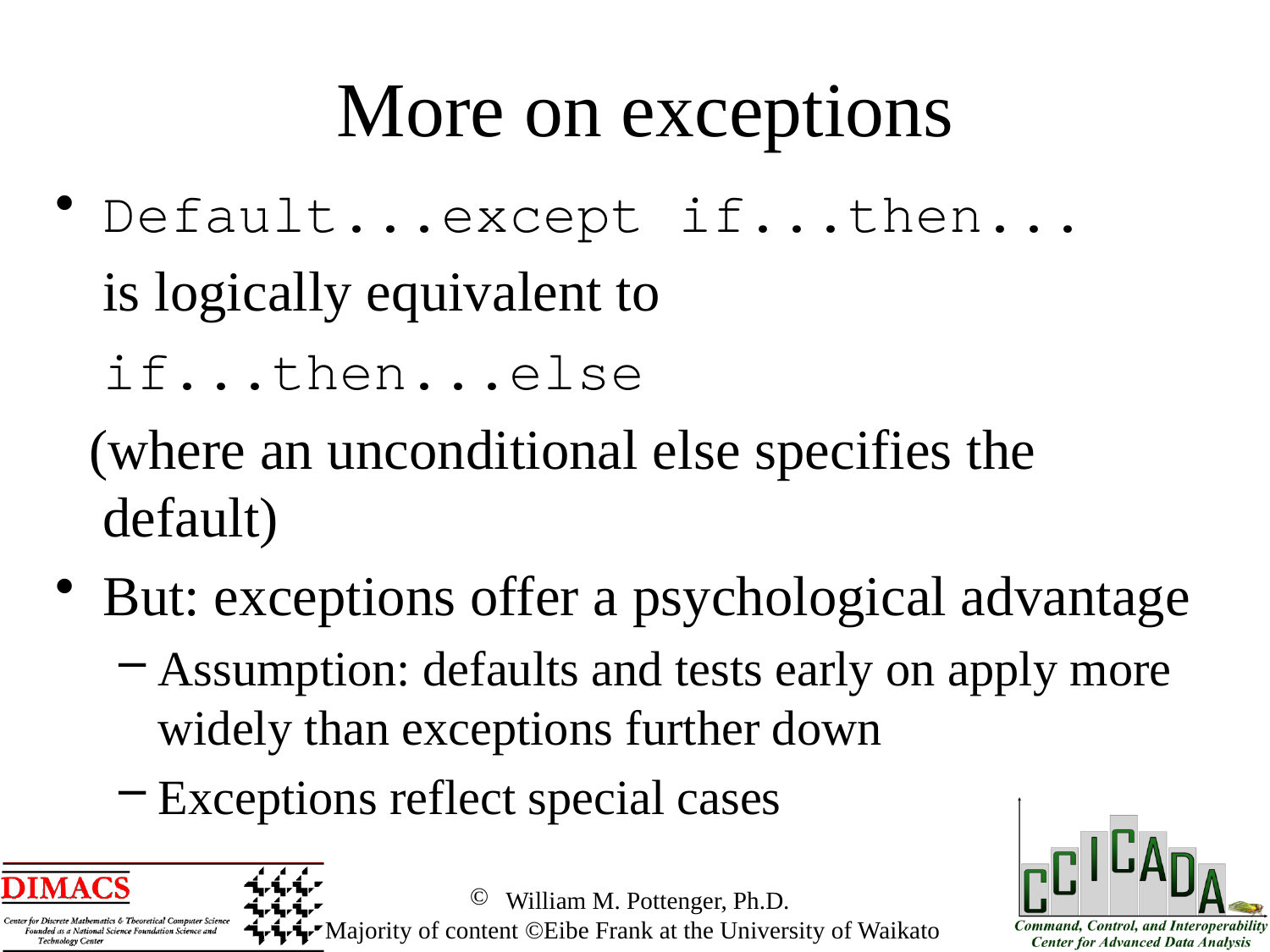

More on exceptions
Default...except if...then...
	is logically equivalent to
	if...then...else
 (where an unconditional else specifies the default)
But: exceptions offer a psychological advantage
Assumption: defaults and tests early on apply more widely than exceptions further down
Exceptions reflect special cases
 William M. Pottenger, Ph.D.
 Majority of content ©Eibe Frank at the University of Waikato